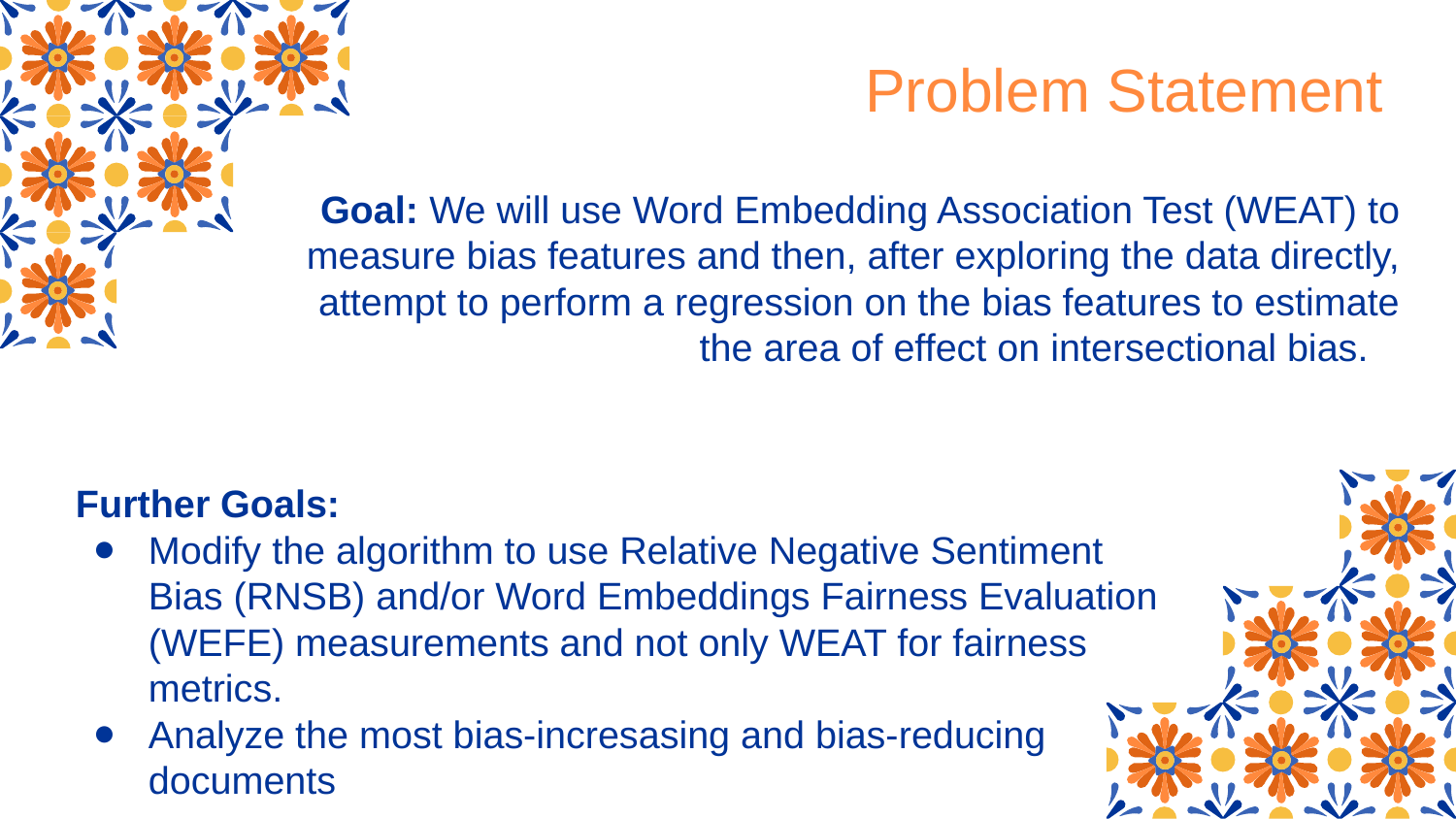

Problem Statement
Goal: We will use Word Embedding Association Test (WEAT) to measure bias features and then, after exploring the data directly, attempt to perform a regression on the bias features to estimate the area of effect on intersectional bias.
# Further Goals:
Modify the algorithm to use Relative Negative Sentiment Bias (RNSB) and/or Word Embeddings Fairness Evaluation (WEFE) measurements and not only WEAT for fairness metrics.
Analyze the most bias-incresasing and bias-reducing documents